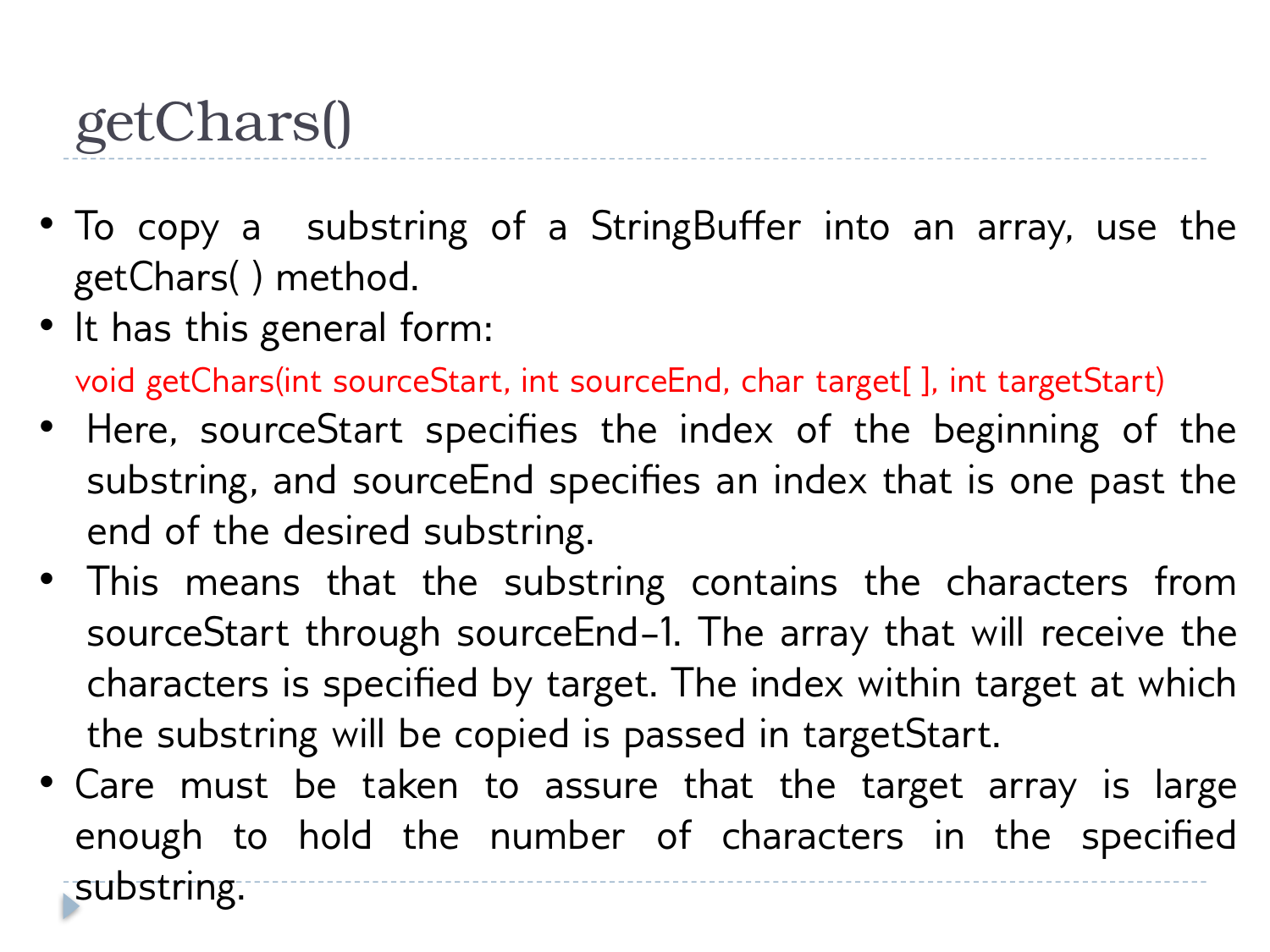

# getChars()

To copy a  substring of a StringBuffer into an array, use the getChars( ) method.
It has this general form:
	void getChars(int sourceStart, int sourceEnd, char target[ ], int targetStart)
Here, sourceStart specifies the index of the beginning of the substring, and sourceEnd specifies an index that is one past the end of the desired substring.
This means that the substring contains the characters from sourceStart through sourceEnd–1. The array that will receive the characters is specified by target. The index within target at which the substring will be copied is passed in targetStart.
Care must be taken to assure that the target array is large enough to hold the number of characters in the specified substring.